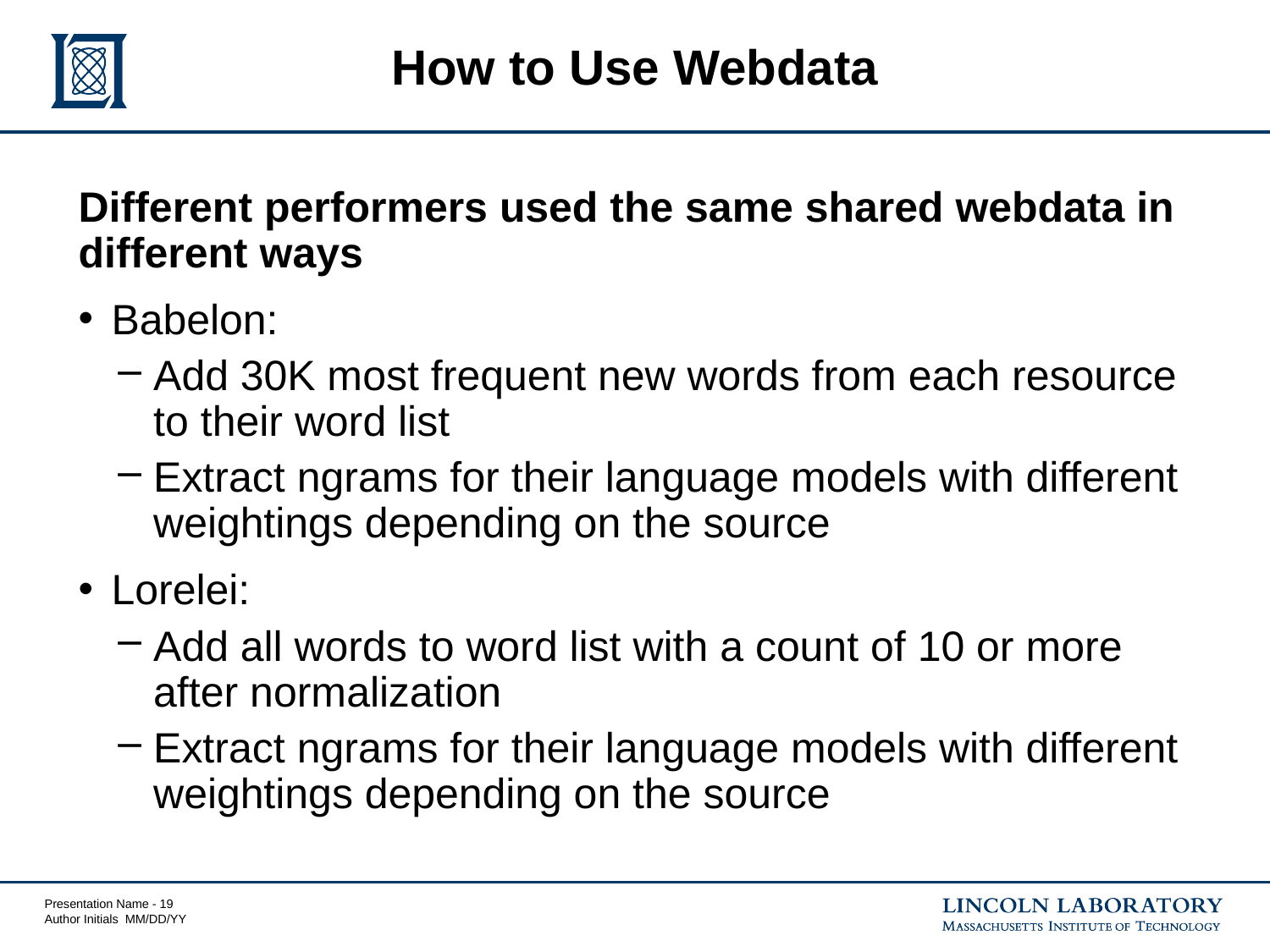

# How to Use Webdata
Different performers used the same shared webdata in different ways
Babelon:
Add 30K most frequent new words from each resource to their word list
Extract ngrams for their language models with different weightings depending on the source
Lorelei:
Add all words to word list with a count of 10 or more after normalization
Extract ngrams for their language models with different weightings depending on the source